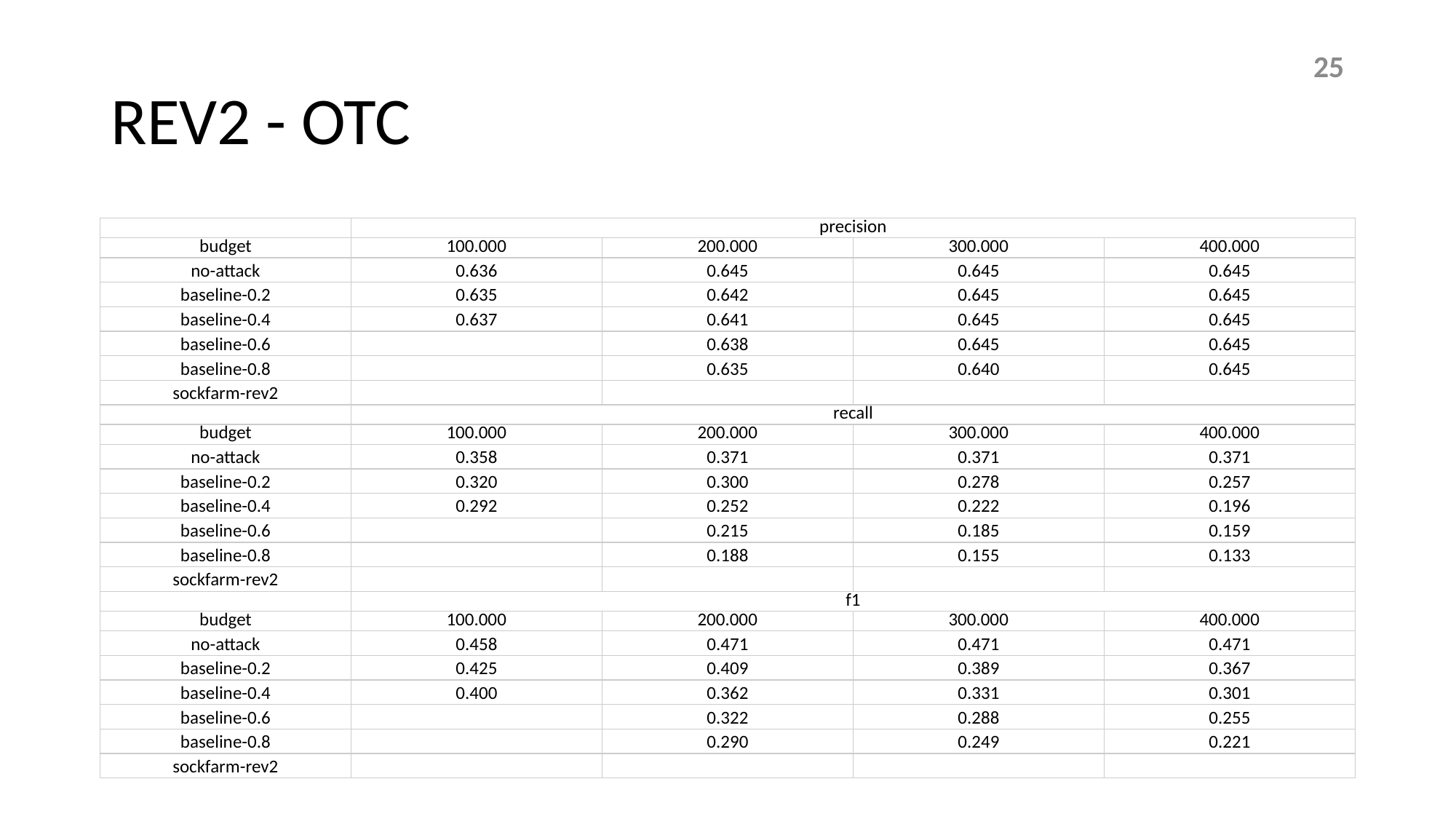

# REV2 - OTC
25
|  | precision |  |  |  |
| --- | --- | --- | --- | --- |
| budget | 100.000 | 200.000 | 300.000 | 400.000 |
| no-attack | 0.636 | 0.645 | 0.645 | 0.645 |
| baseline-0.2 | 0.635 | 0.642 | 0.645 | 0.645 |
| baseline-0.4 | 0.637 | 0.641 | 0.645 | 0.645 |
| baseline-0.6 |  | 0.638 | 0.645 | 0.645 |
| baseline-0.8 |  | 0.635 | 0.640 | 0.645 |
| sockfarm-rev2 |  |  |  |  |
|  | recall |  |  |  |
| budget | 100.000 | 200.000 | 300.000 | 400.000 |
| no-attack | 0.358 | 0.371 | 0.371 | 0.371 |
| baseline-0.2 | 0.320 | 0.300 | 0.278 | 0.257 |
| baseline-0.4 | 0.292 | 0.252 | 0.222 | 0.196 |
| baseline-0.6 |  | 0.215 | 0.185 | 0.159 |
| baseline-0.8 |  | 0.188 | 0.155 | 0.133 |
| sockfarm-rev2 |  |  |  |  |
|  | f1 |  |  |  |
| budget | 100.000 | 200.000 | 300.000 | 400.000 |
| no-attack | 0.458 | 0.471 | 0.471 | 0.471 |
| baseline-0.2 | 0.425 | 0.409 | 0.389 | 0.367 |
| baseline-0.4 | 0.400 | 0.362 | 0.331 | 0.301 |
| baseline-0.6 |  | 0.322 | 0.288 | 0.255 |
| baseline-0.8 |  | 0.290 | 0.249 | 0.221 |
| sockfarm-rev2 |  |  |  |  |